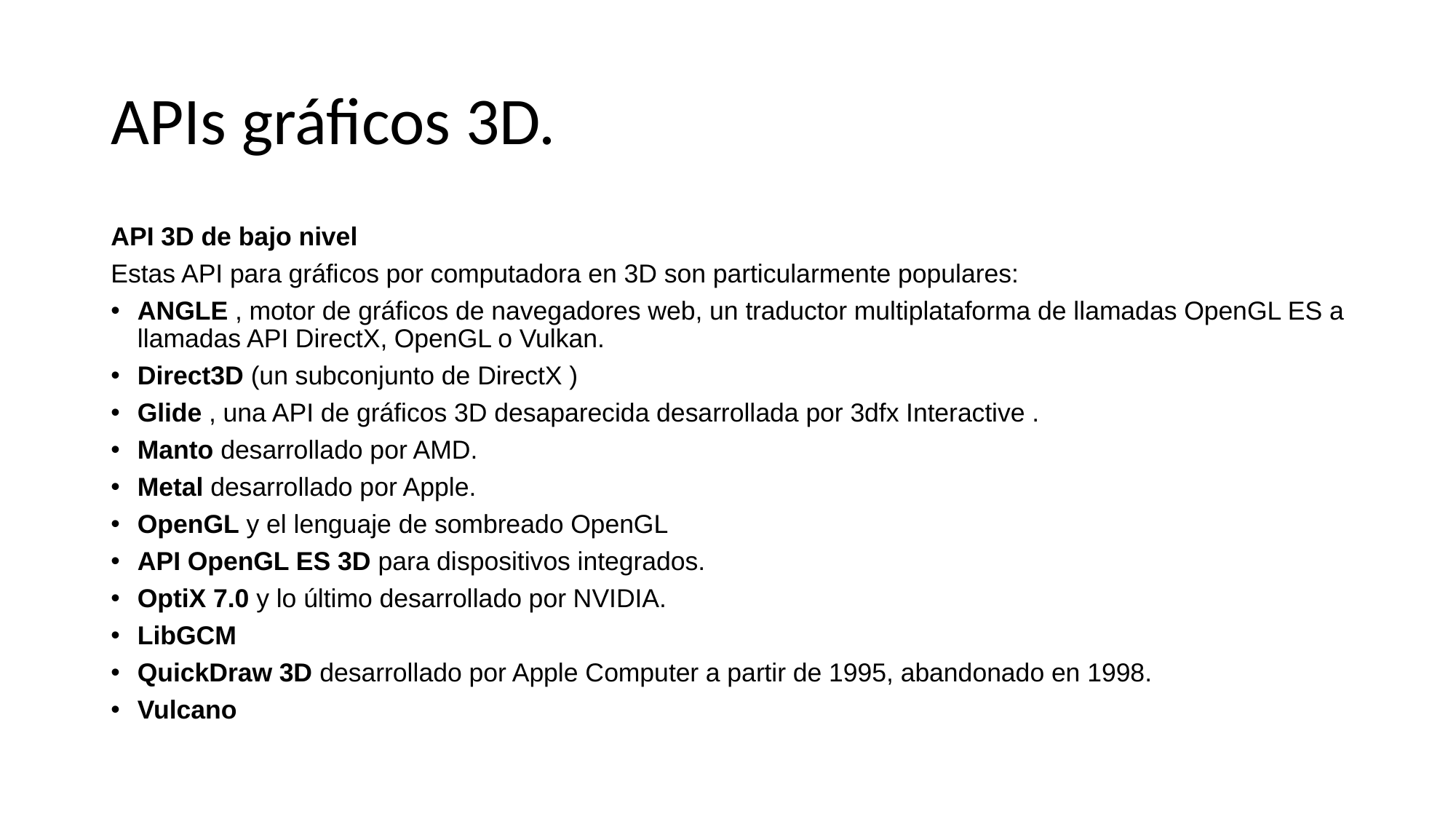

# APIs gráficos 3D.
API 3D de bajo nivel
Estas API para gráficos por computadora en 3D son particularmente populares:
ANGLE , motor de gráficos de navegadores web, un traductor multiplataforma de llamadas OpenGL ES a llamadas API DirectX, OpenGL o Vulkan.
Direct3D (un subconjunto de DirectX )
Glide , una API de gráficos 3D desaparecida desarrollada por 3dfx Interactive .
Manto desarrollado por AMD.
Metal desarrollado por Apple.
OpenGL y el lenguaje de sombreado OpenGL
API OpenGL ES 3D para dispositivos integrados.
OptiX 7.0 y lo último desarrollado por NVIDIA.
LibGCM
QuickDraw 3D desarrollado por Apple Computer a partir de 1995, abandonado en 1998.
Vulcano